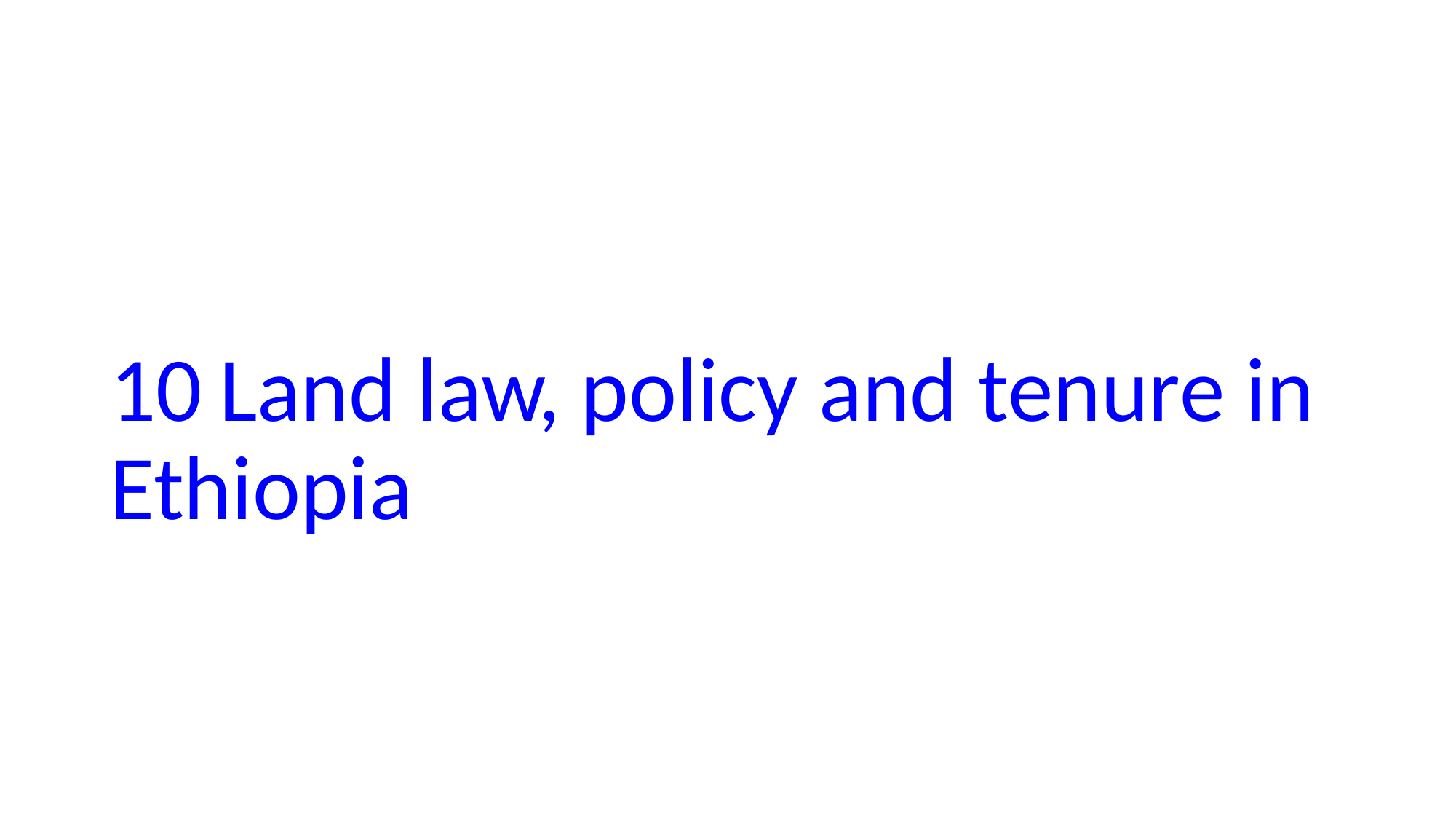

# 10	Land law, policy and tenure in Ethiopia